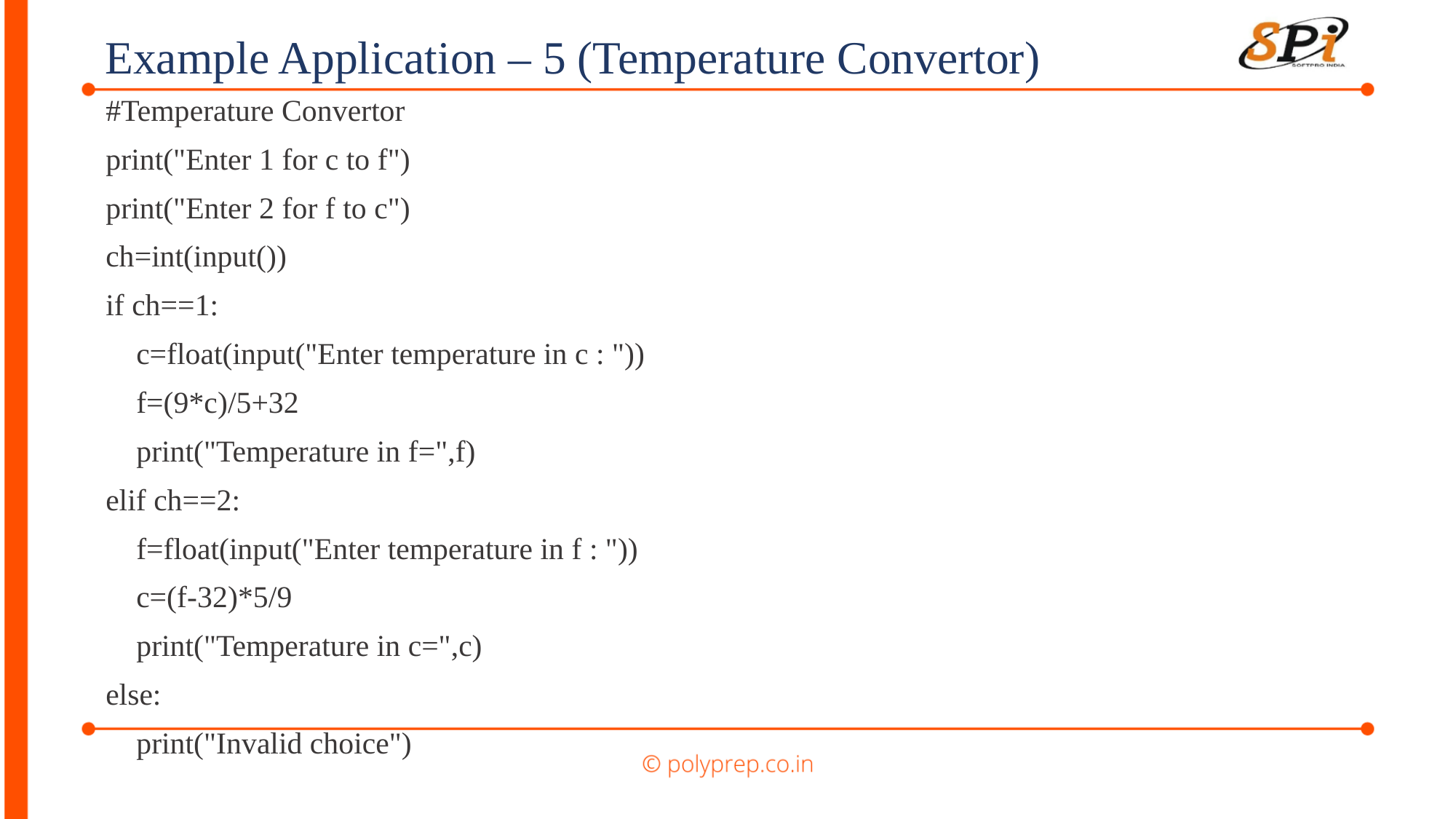

Example Application – 5 (Temperature Convertor)
#Temperature Convertor
print("Enter 1 for c to f")
print("Enter 2 for f to c")
ch=int(input())
if ch==1:
    c=float(input("Enter temperature in c : "))
    f=(9*c)/5+32
    print("Temperature in f=",f)
elif ch==2:
    f=float(input("Enter temperature in f : "))
    c=(f-32)*5/9
    print("Temperature in c=",c)
else:
    print("Invalid choice")